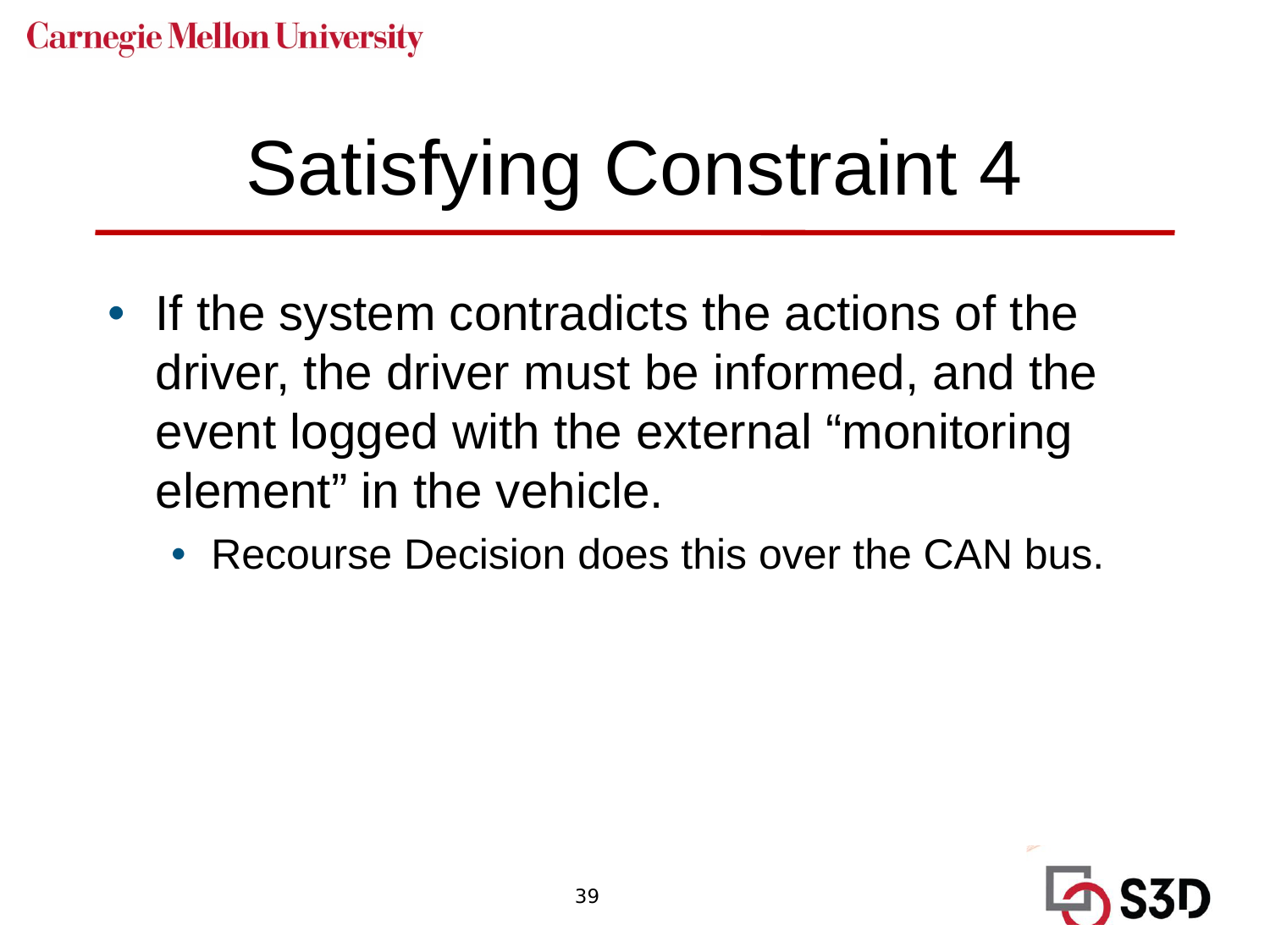

# Satisfying Constraint 4
If the system contradicts the actions of the driver, the driver must be informed, and the event logged with the external “monitoring element” in the vehicle.
Recourse Decision does this over the CAN bus.